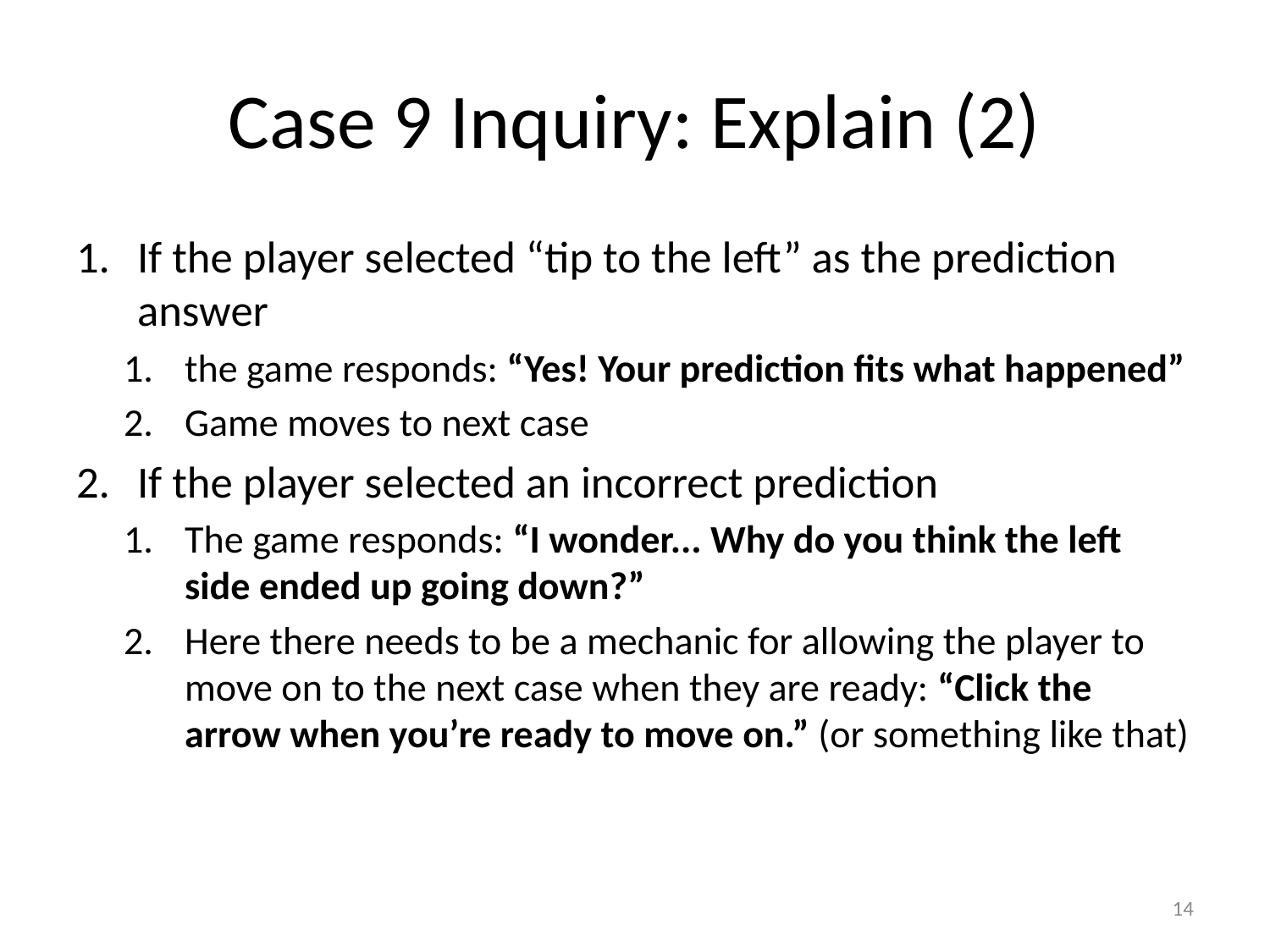

# Case 9 Inquiry: Explain (2)
If the player selected “tip to the left” as the prediction answer
the game responds: “Yes! Your prediction fits what happened”
Game moves to next case
If the player selected an incorrect prediction
The game responds: “I wonder... Why do you think the left side ended up going down?”
Here there needs to be a mechanic for allowing the player to move on to the next case when they are ready: “Click the arrow when you’re ready to move on.” (or something like that)
14